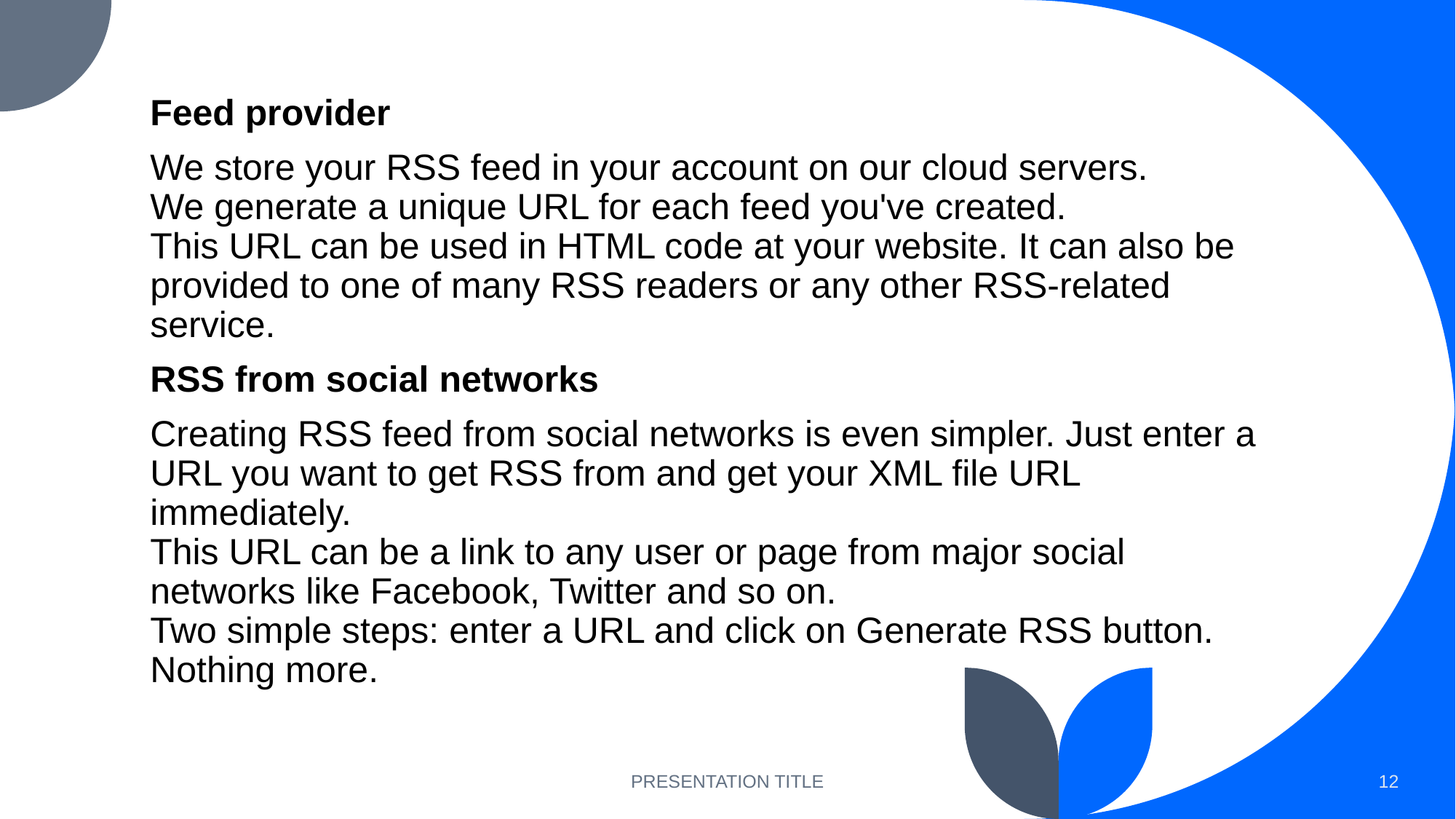

Feed provider
We store your RSS feed in your account on our cloud servers.
We generate a unique URL for each feed you've created.
This URL can be used in HTML code at your website. It can also be provided to one of many RSS readers or any other RSS-related service.
RSS from social networks
Creating RSS feed from social networks is even simpler. Just enter a URL you want to get RSS from and get your XML file URL immediately.
This URL can be a link to any user or page from major social networks like Facebook, Twitter and so on.
Two simple steps: enter a URL and click on Generate RSS button. Nothing more.
PRESENTATION TITLE
12